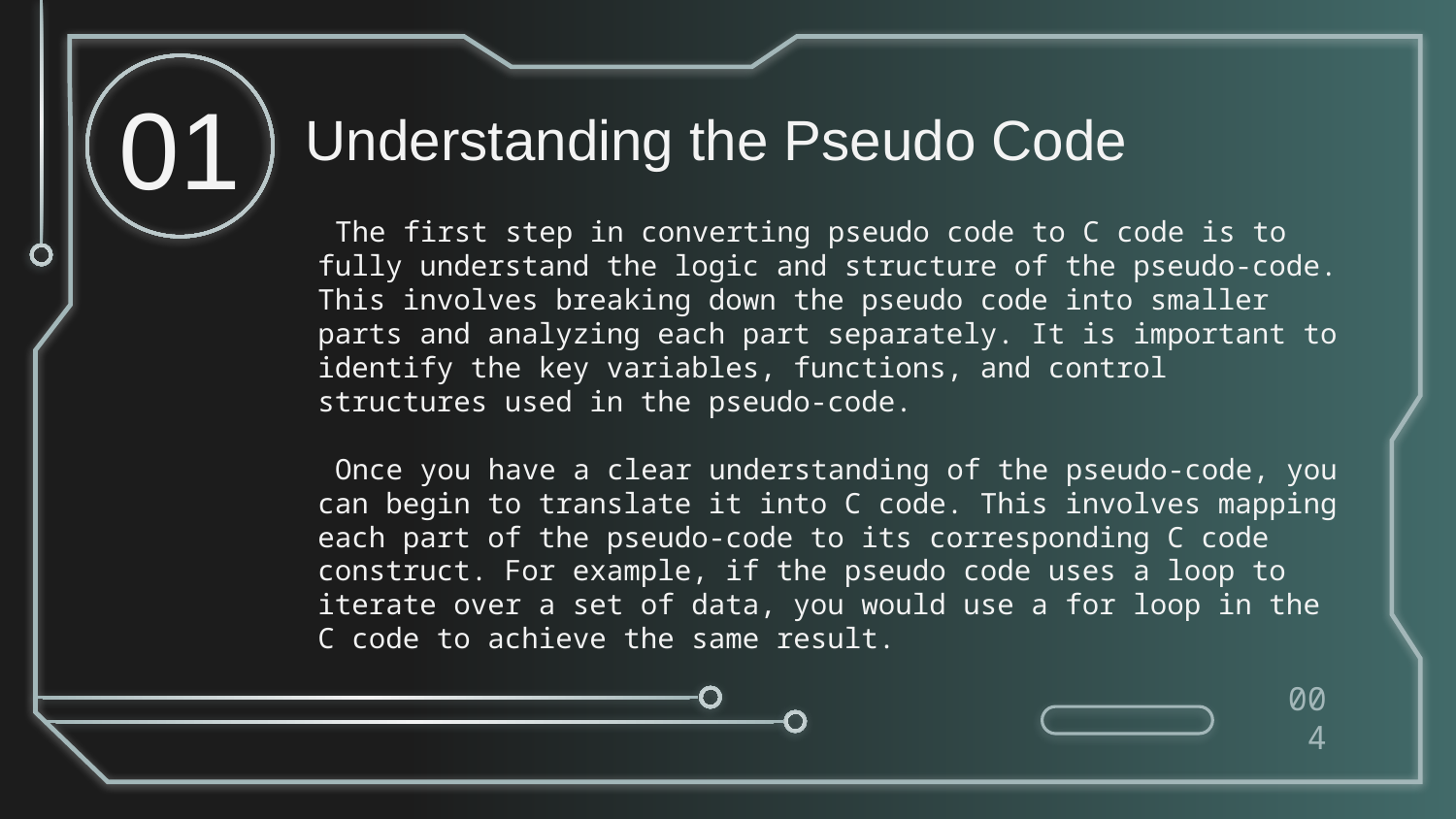

01
# Understanding the Pseudo Code
    The first step in converting pseudo code to C code is to fully understand the logic and structure of the pseudo-code. This involves breaking down the pseudo code into smaller parts and analyzing each part separately. It is important to identify the key variables, functions, and control structures used in the pseudo-code.

    Once you have a clear understanding of the pseudo-code, you can begin to translate it into C code. This involves mapping each part of the pseudo-code to its corresponding C code construct. For example, if the pseudo code uses a loop to iterate over a set of data, you would use a for loop in the C code to achieve the same result.

004